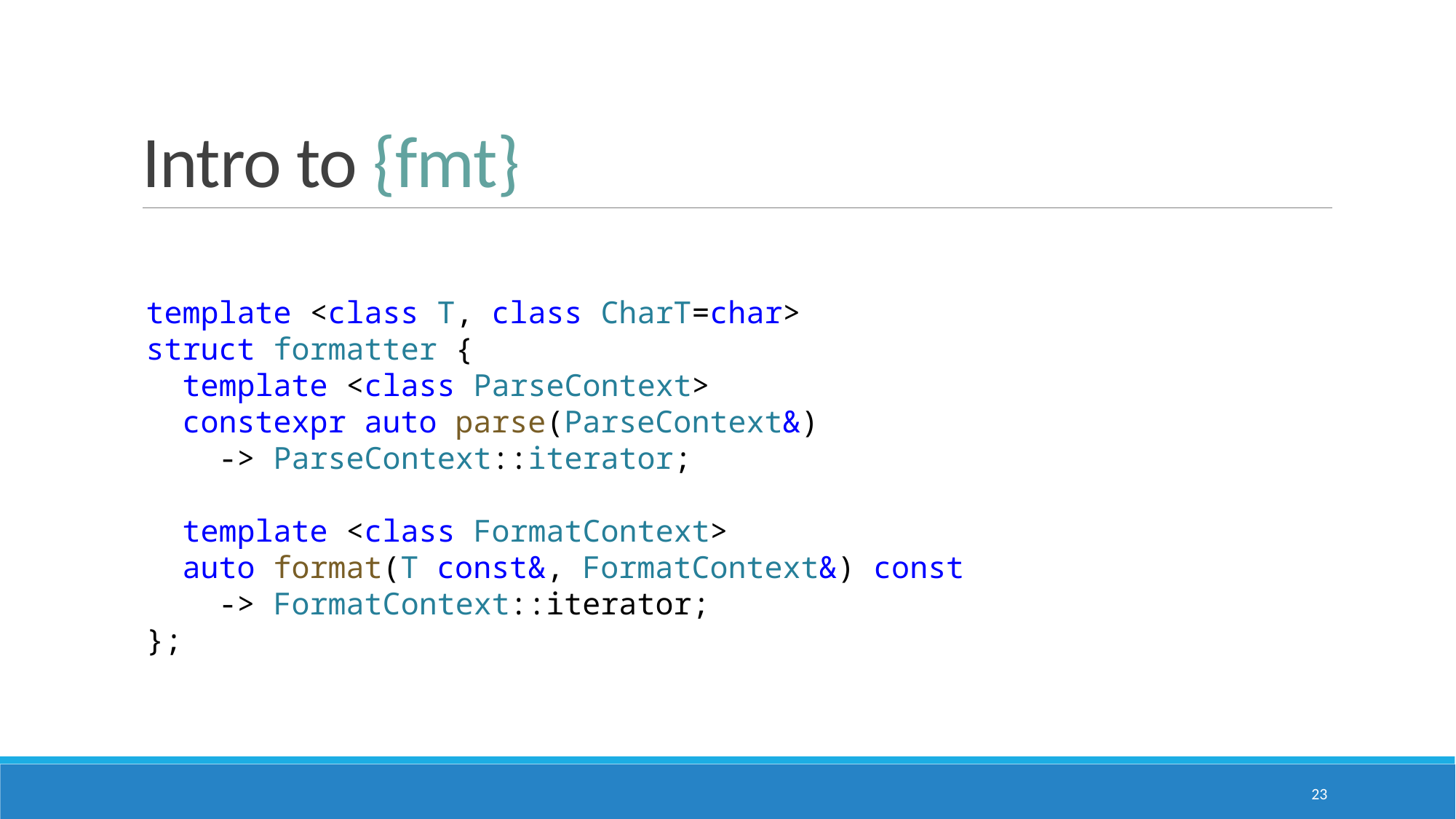

# Intro to {fmt}
template <class T, class CharT=char>
struct formatter {
  template <class ParseContext>
  constexpr auto parse(ParseContext&)
    -> ParseContext::iterator;
  template <class FormatContext>
  auto format(T const&, FormatContext&) const
    -> FormatContext::iterator;
};
23